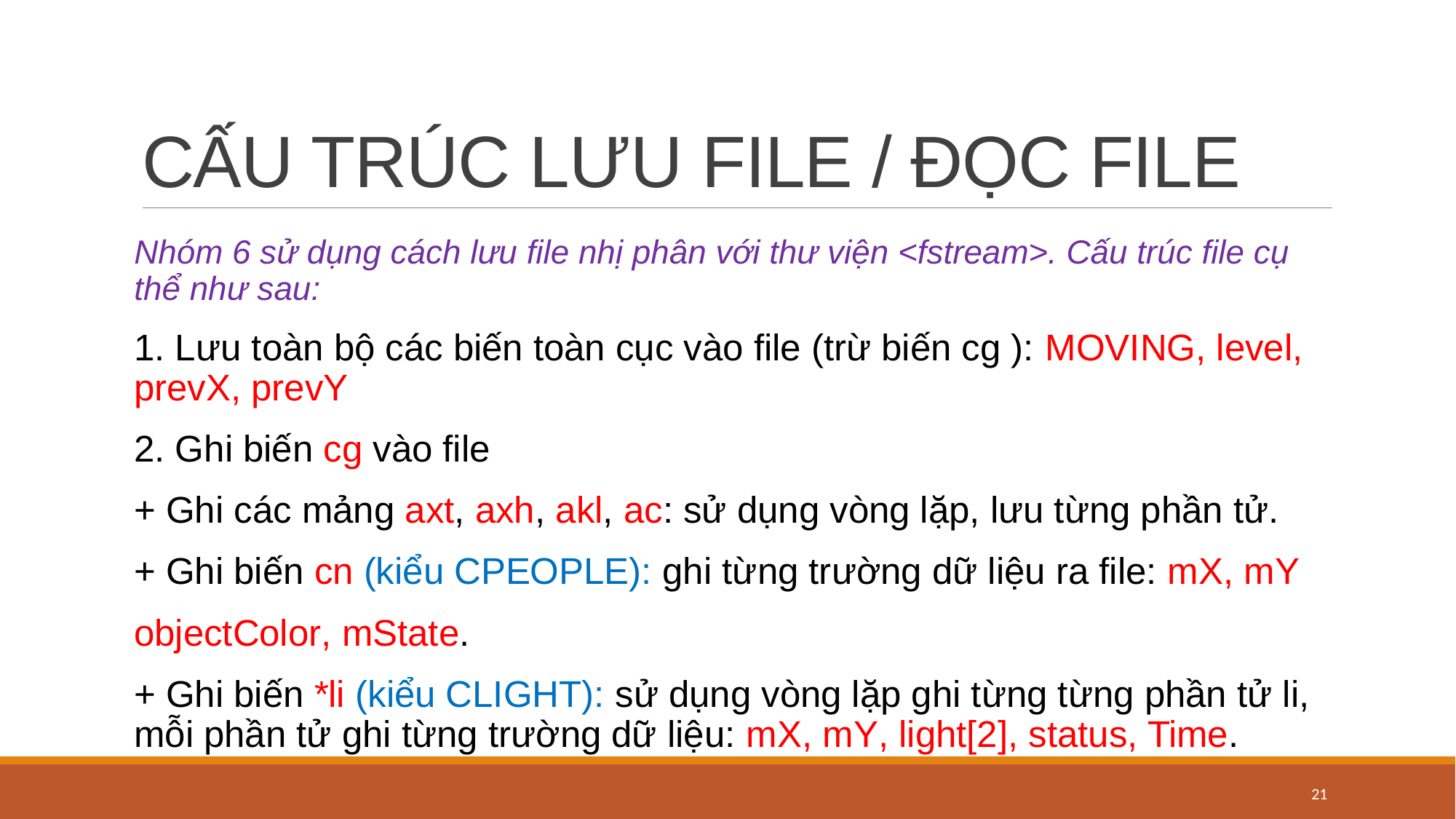

# CẤU TRÚC LƯU FILE / ĐỌC FILE
Nhóm 6 sử dụng cách lưu file nhị phân với thư viện <fstream>. Cấu trúc file cụ thể như sau:
1. Lưu toàn bộ các biến toàn cục vào file (trừ biến cg ): MOVING, level, prevX, prevY
2. Ghi biến cg vào file
+ Ghi các mảng axt, axh, akl, ac: sử dụng vòng lặp, lưu từng phần tử.
+ Ghi biến cn (kiểu CPEOPLE): ghi từng trường dữ liệu ra file: mX, mY
objectColor, mState.
+ Ghi biến *li (kiểu CLIGHT): sử dụng vòng lặp ghi từng từng phần tử li, mỗi phần tử ghi từng trường dữ liệu: mX, mY, light[2], status, Time.

21